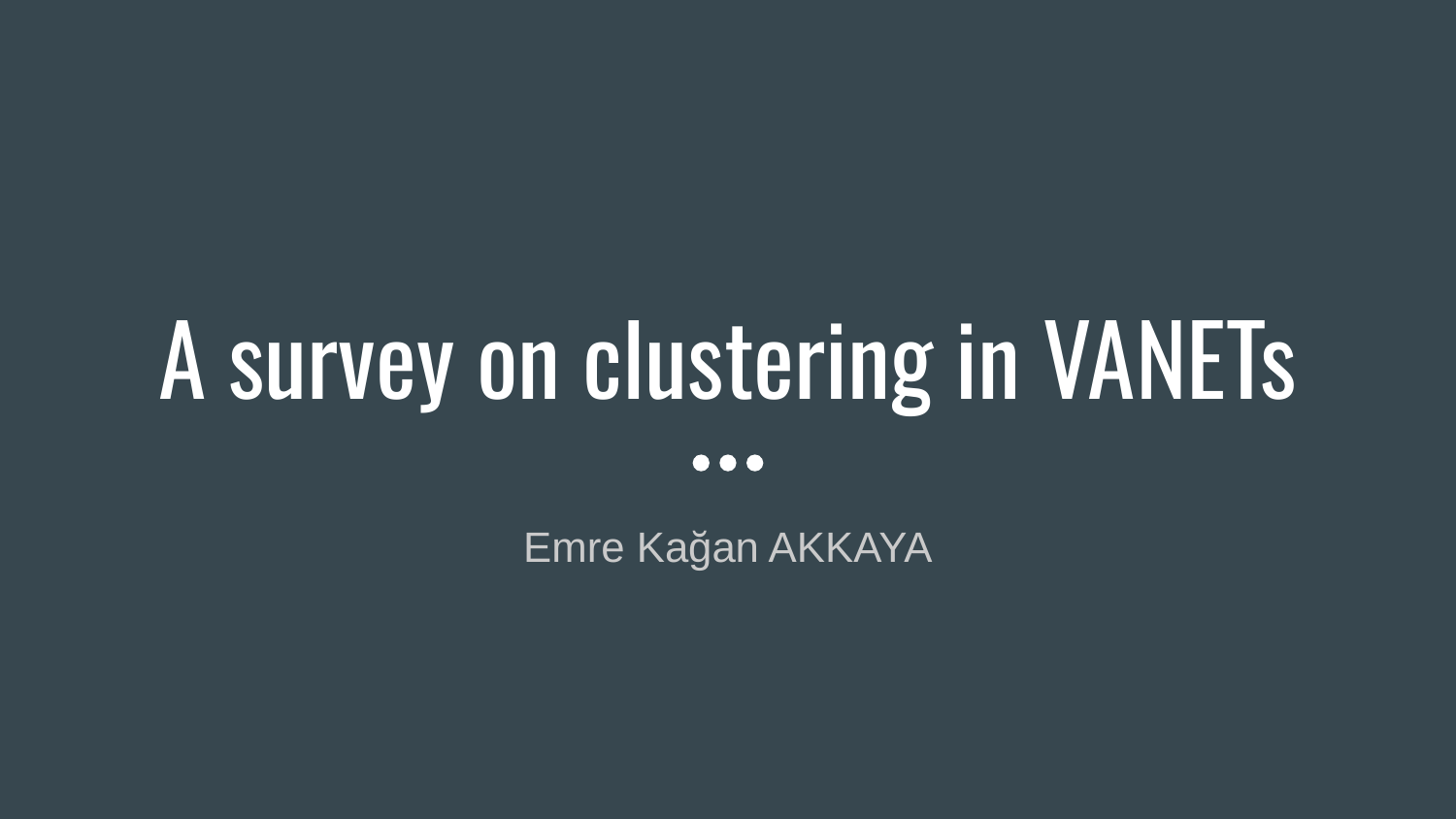

# A survey on clustering in VANETs
Emre Kağan AKKAYA